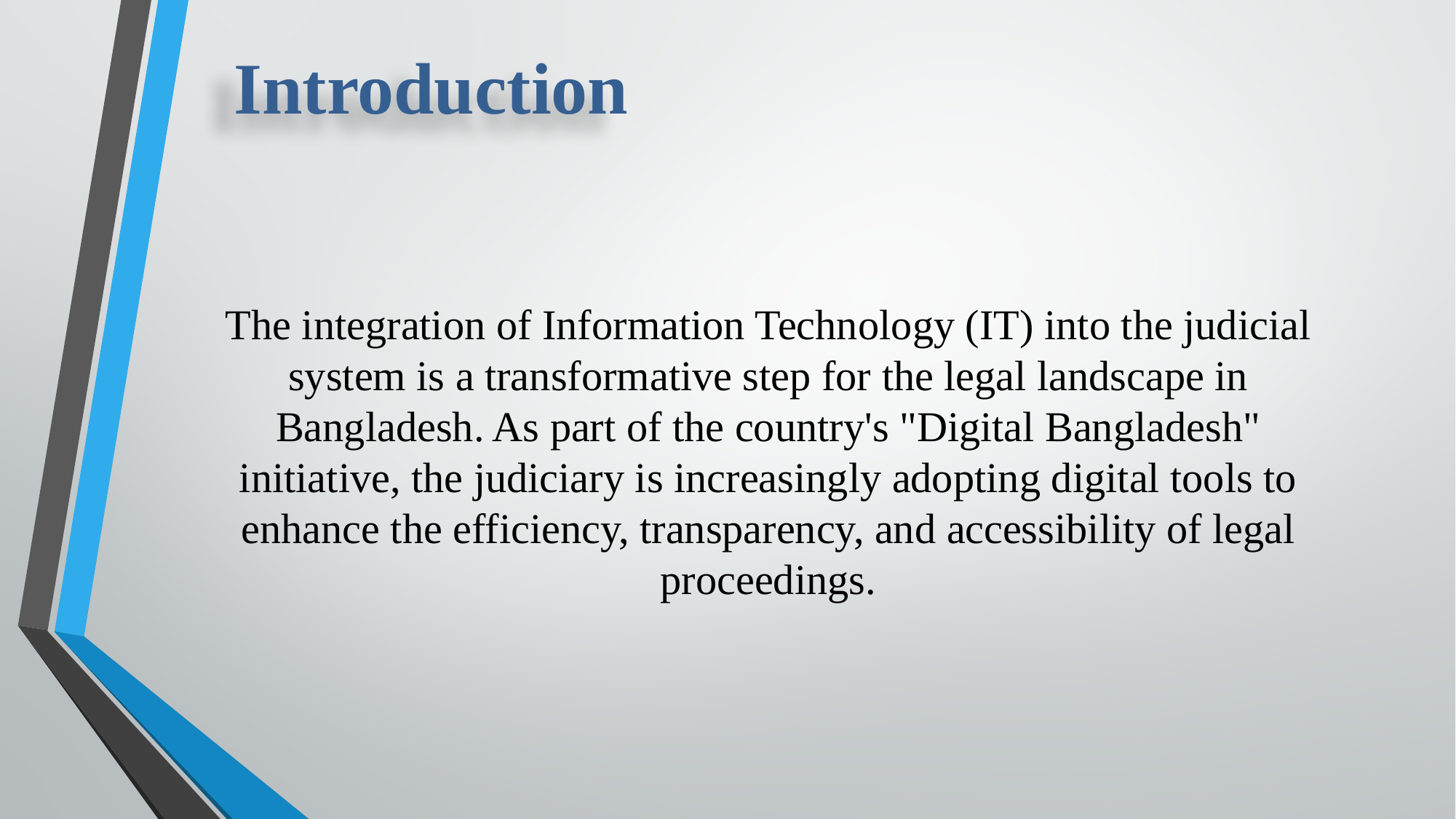

Introduction

The integration of Information Technology (IT) into the judicial system is a transformative step for the legal landscape in Bangladesh. As part of the country's "Digital Bangladesh" initiative, the judiciary is increasingly adopting digital tools to enhance the efficiency, transparency, and accessibility of legal proceedings.